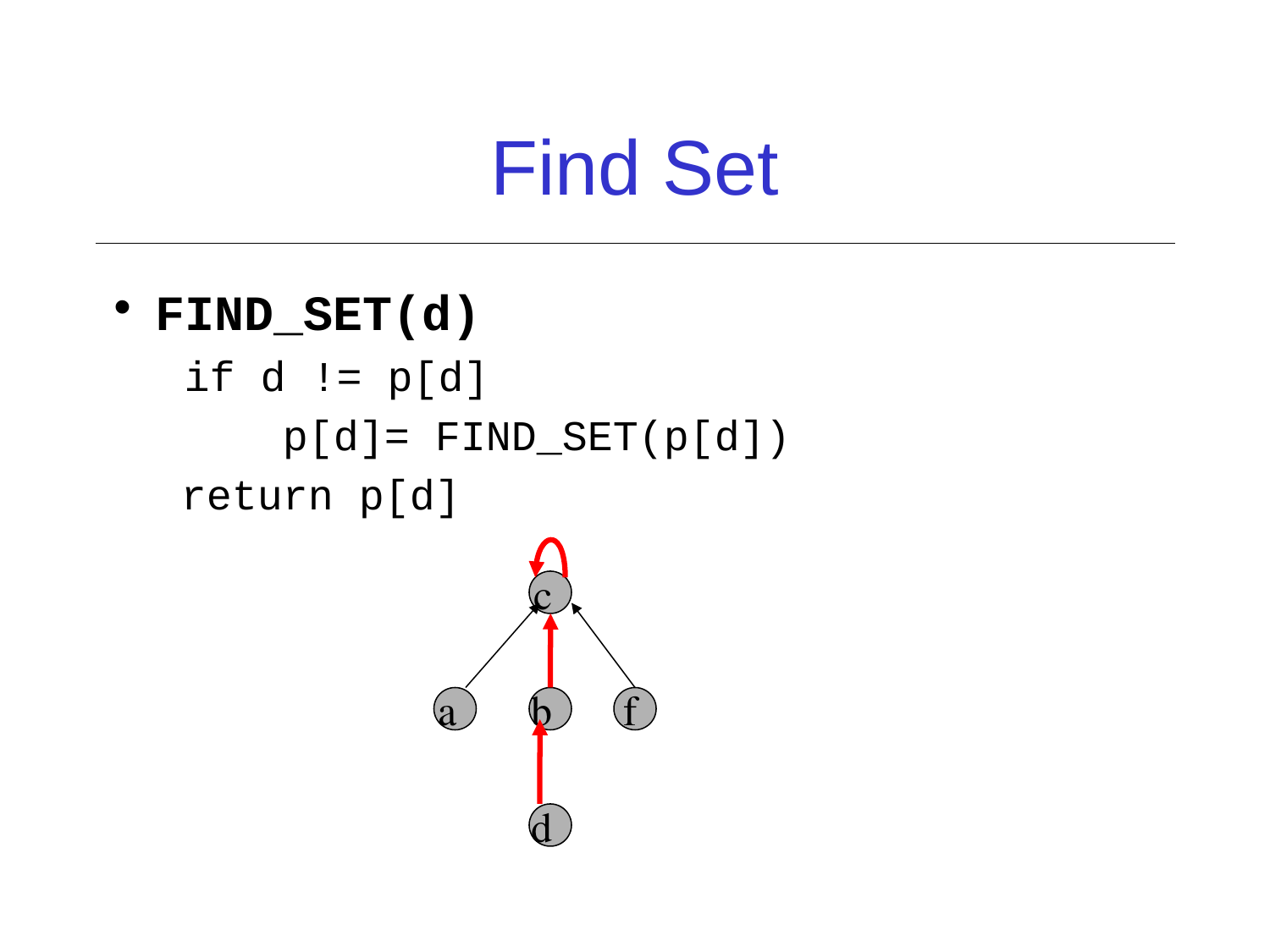

# Find Set
FIND_SET(d)
   if d != p[d]
		p[d]= FIND_SET(p[d])
	 return p[d]

c
a
b
f
d